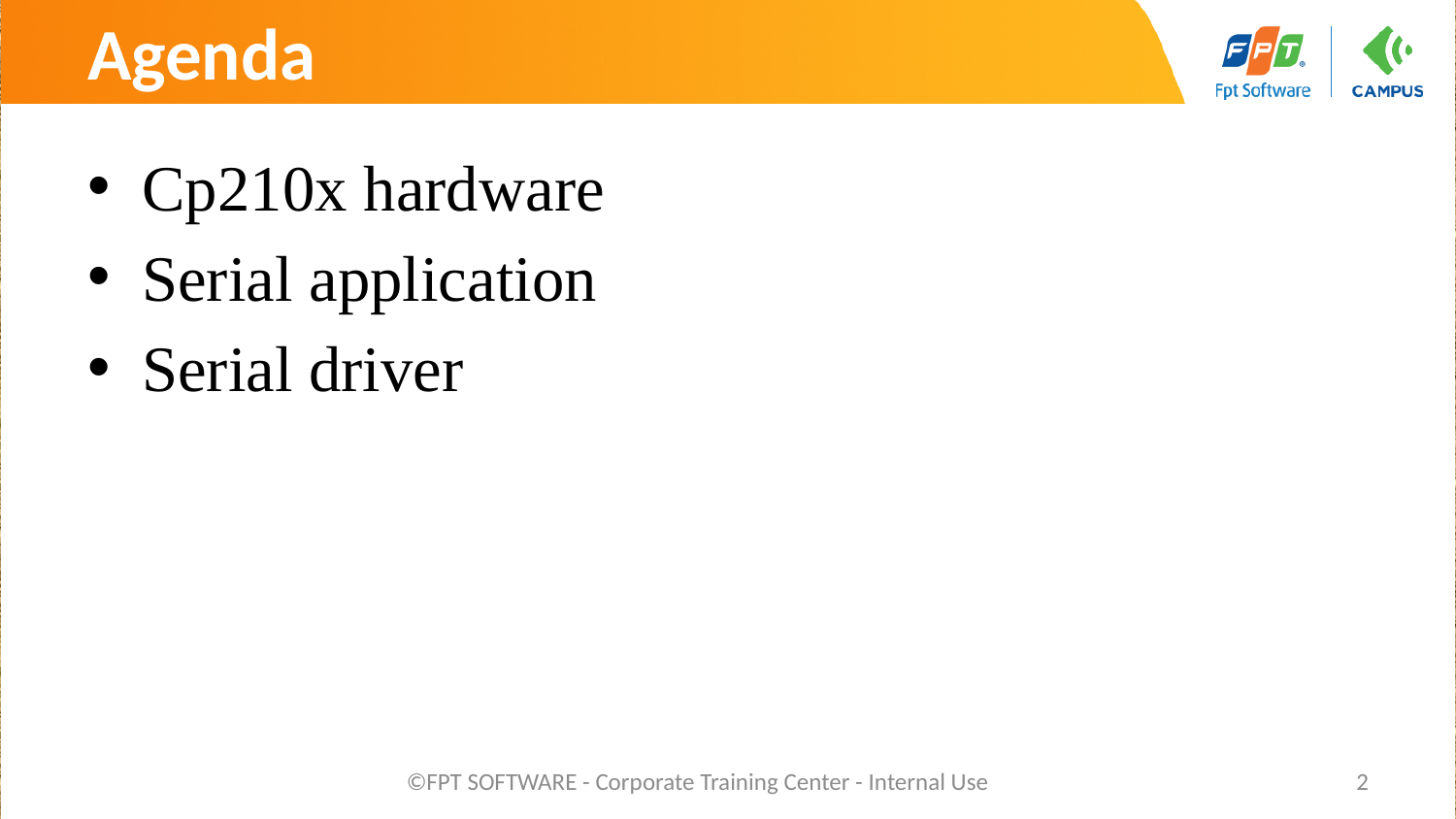

# Agenda
Cp210x hardware
Serial application
Serial driver
©FPT SOFTWARE - Corporate Training Center - Internal Use
2